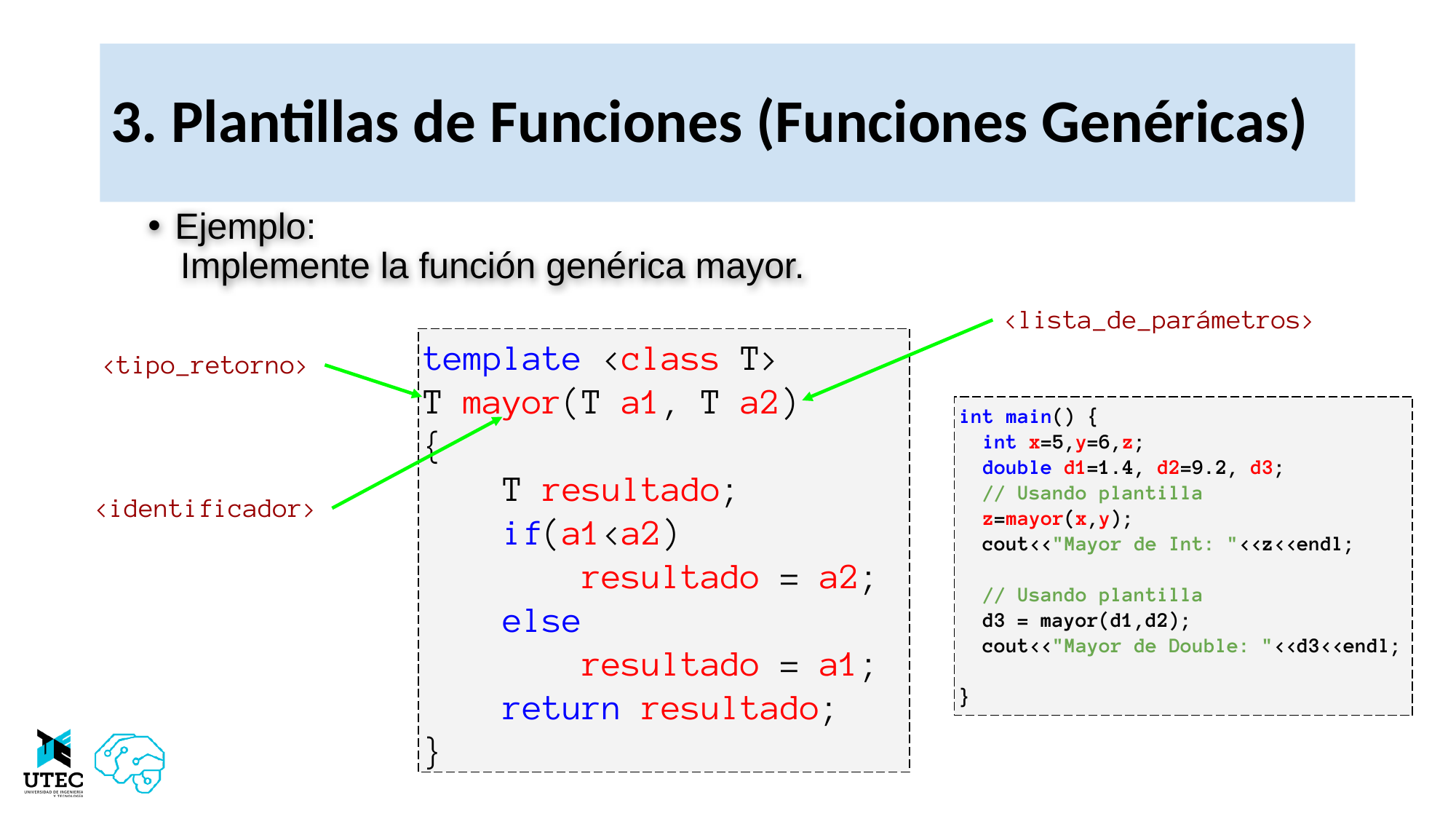

# 3. Plantillas de Funciones (Funciones Genéricas)
Ejemplo:
  Implemente la función genérica mayor.
<lista_de_parámetros>
template <class T>
T mayor(T a1, T a2)
{
    T resultado;
    if(a1<a2)
        resultado = a2;
    else
        resultado = a1;
    return resultado;
}
<tipo_retorno>
int main() {
  int x=5,y=6,z;
  double d1=1.4, d2=9.2, d3;
  // Usando plantilla
  z=mayor(x,y);
  cout<<"Mayor de Int: "<<z<<endl;
  // Usando plantilla
  d3 = mayor(d1,d2);
  cout<<"Mayor de Double: "<<d3<<endl;
}
<identificador>